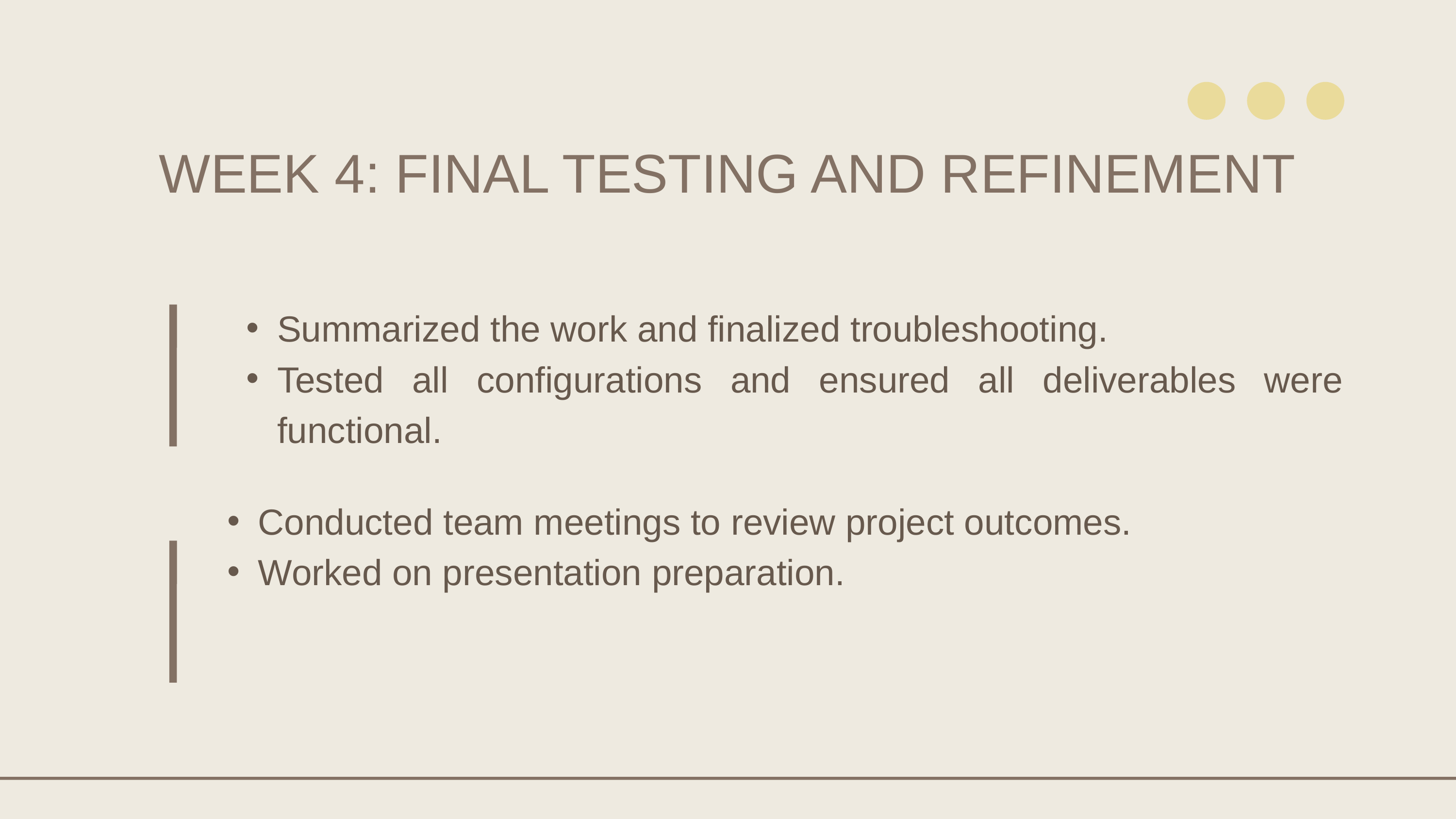

WEEK 4: FINAL TESTING AND REFINEMENT
Summarized the work and finalized troubleshooting.
Tested all configurations and ensured all deliverables were functional.

Conducted team meetings to review project outcomes.
Worked on presentation preparation.